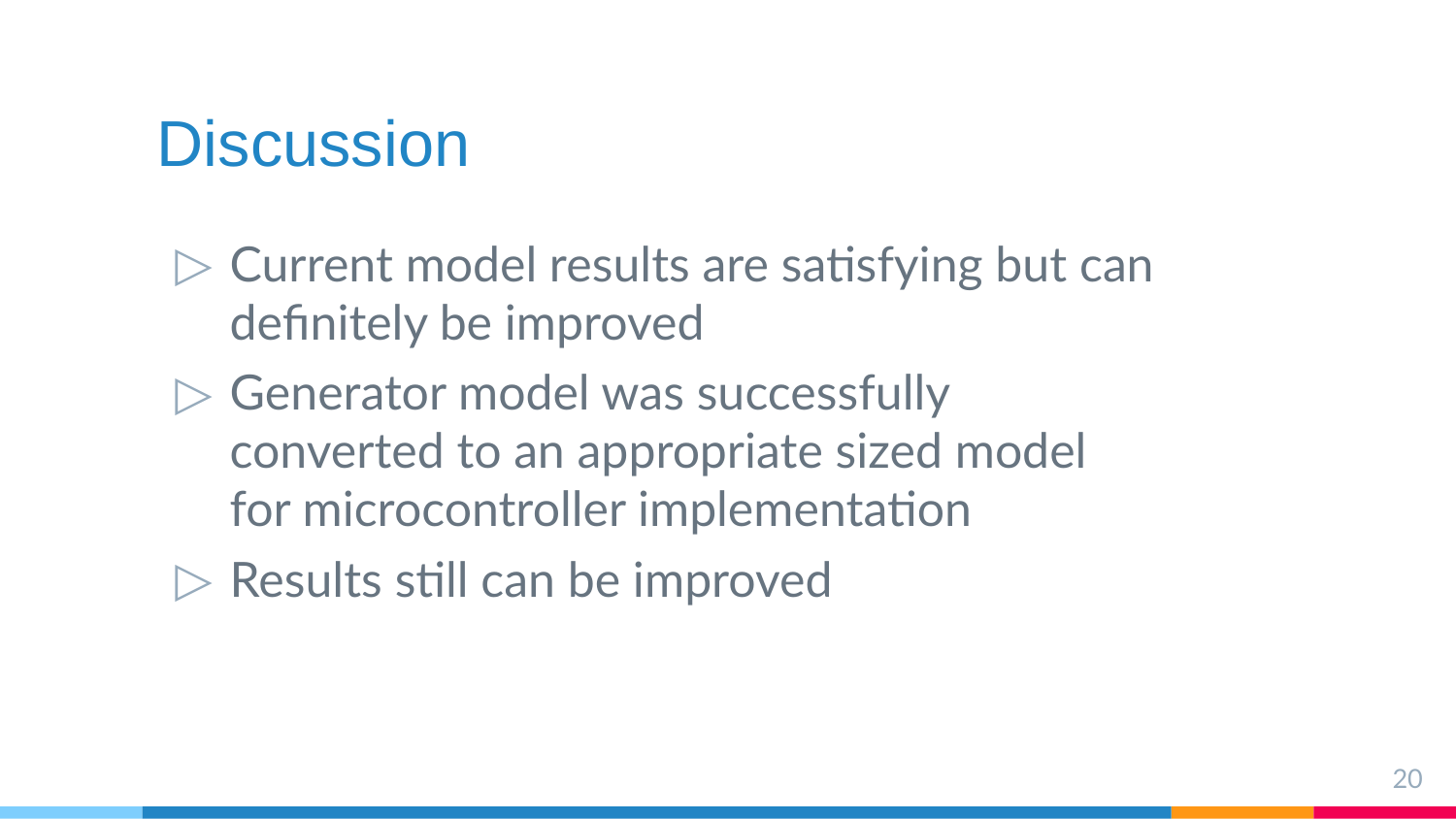

# Discussion
Current model results are satisfying but can definitely be improved
Generator model was successfully converted to an appropriate sized model for microcontroller implementation
Results still can be improved
20